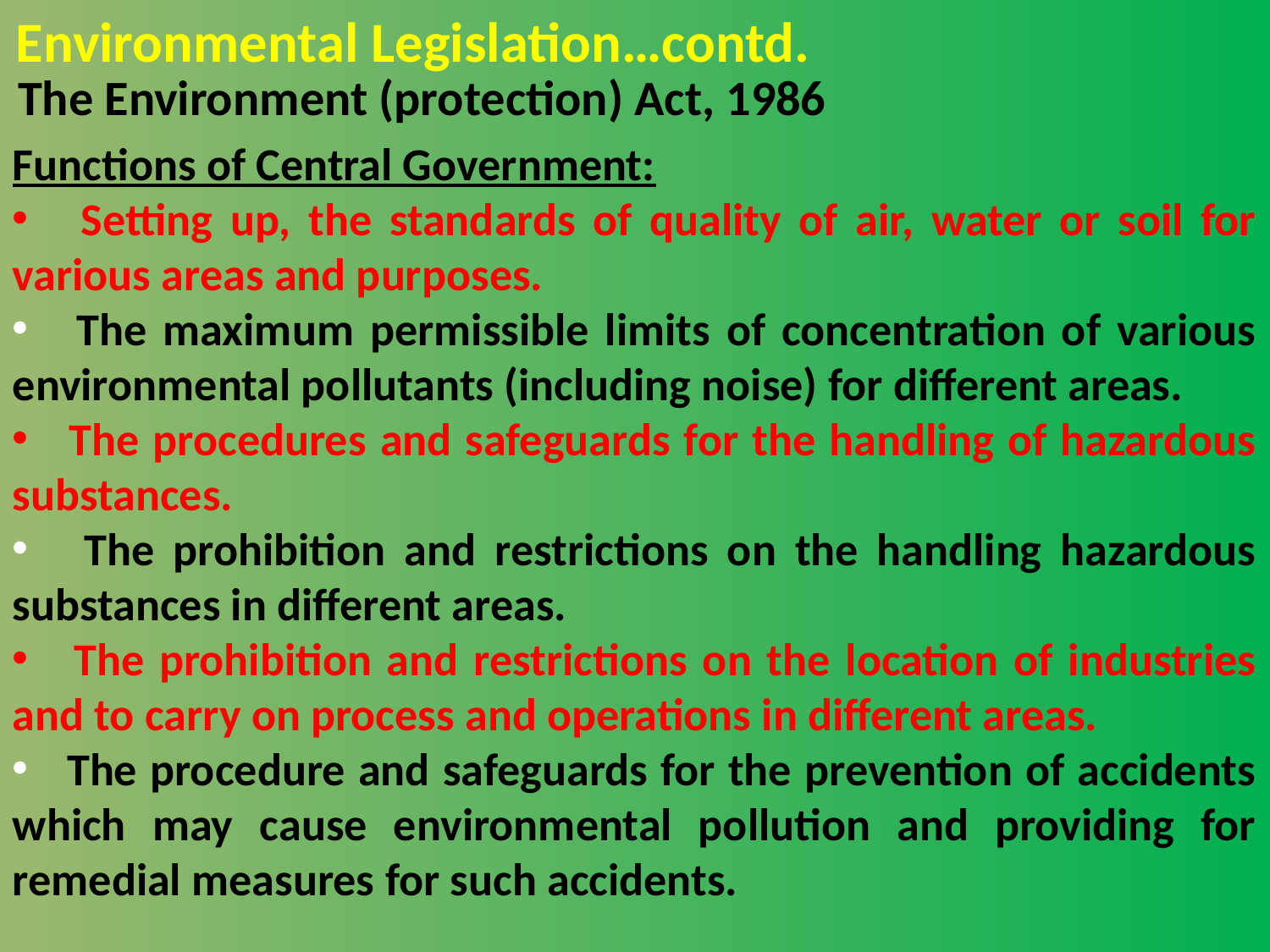

Environmental Legislation…contd.
The Environment (protection) Act, 1986
Functions of Central Government:
   Setting up, the standards of quality of air, water or soil for various areas and purposes.
   The maximum permissible limits of concentration of various environmental pollutants (including noise) for different areas.
   The procedures and safeguards for the handling of hazardous substances.
   The prohibition and restrictions on the handling hazardous substances in different areas.
   The prohibition and restrictions on the location of industries and to carry on process and operations in different areas.
   The procedure and safeguards for the prevention of accidents which may cause environmental pollution and providing for remedial measures for such accidents.